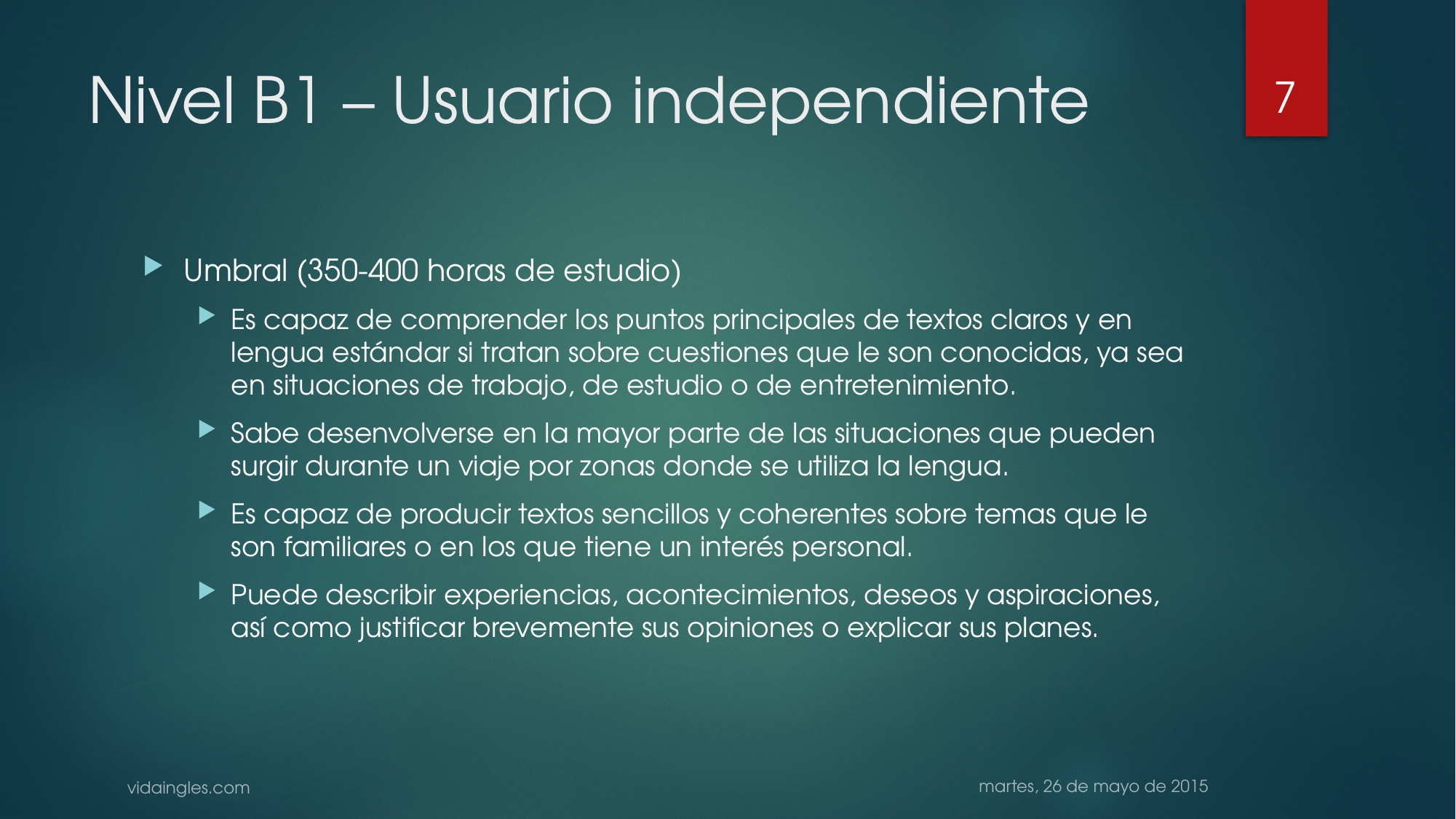

7
# Nivel B1 – Usuario independiente
Umbral (350-400 horas de estudio)
Es capaz de comprender los puntos principales de textos claros y en lengua estándar si tratan sobre cuestiones que le son conocidas, ya sea en situaciones de trabajo, de estudio o de entretenimiento.
Sabe desenvolverse en la mayor parte de las situaciones que pueden surgir durante un viaje por zonas donde se utiliza la lengua.
Es capaz de producir textos sencillos y coherentes sobre temas que le son familiares o en los que tiene un interés personal.
Puede describir experiencias, acontecimientos, deseos y aspiraciones, así como justificar brevemente sus opiniones o explicar sus planes.
vidaingles.com
martes, 26 de mayo de 2015